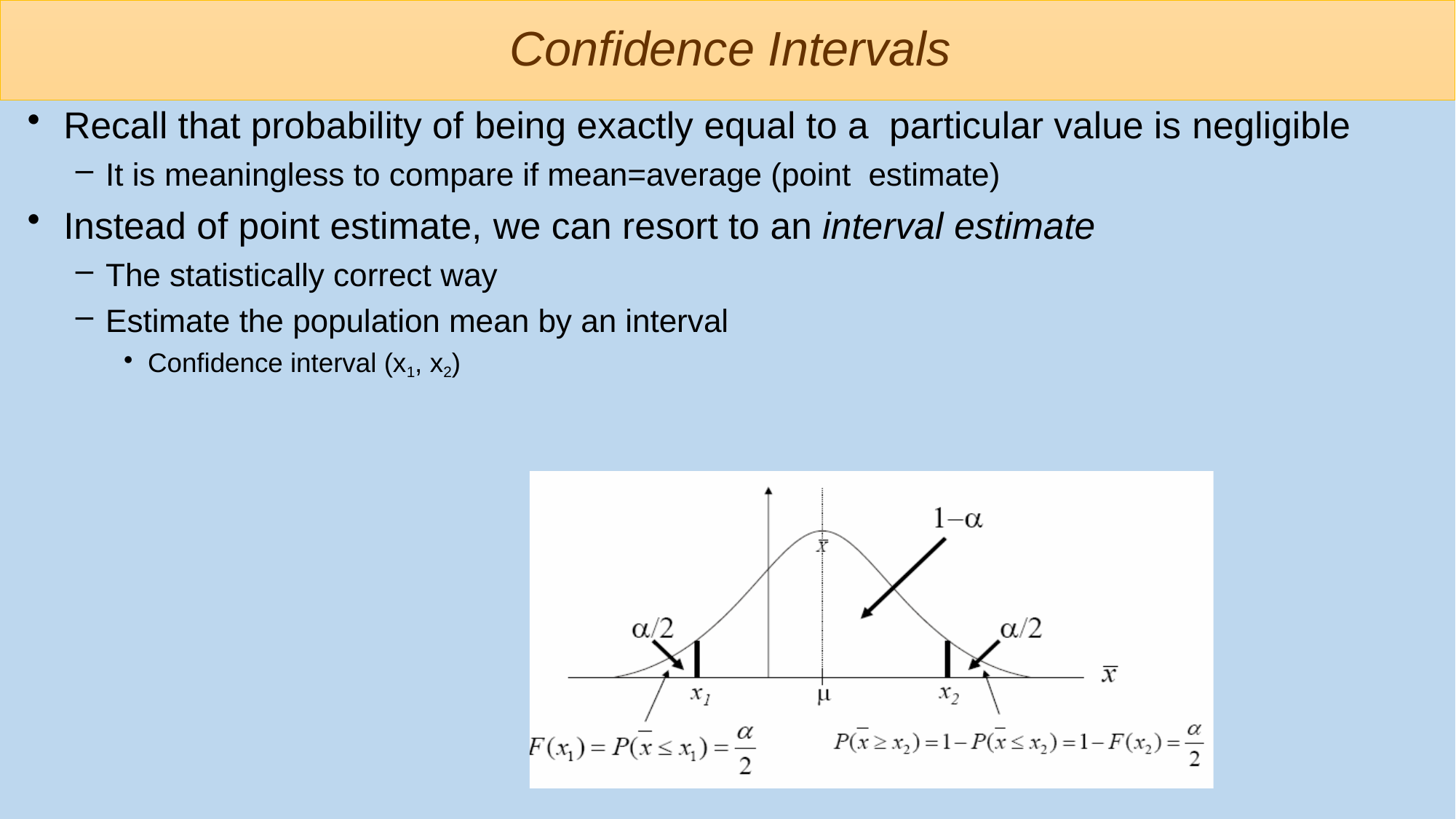

# Confidence Intervals
Recall that probability of being exactly equal to a  particular value is negligible
It is meaningless to compare if mean=average (point  estimate)
Instead of point estimate, we can resort to an interval estimate
The statistically correct way
Estimate the population mean by an interval
Confidence interval (x1, x2)